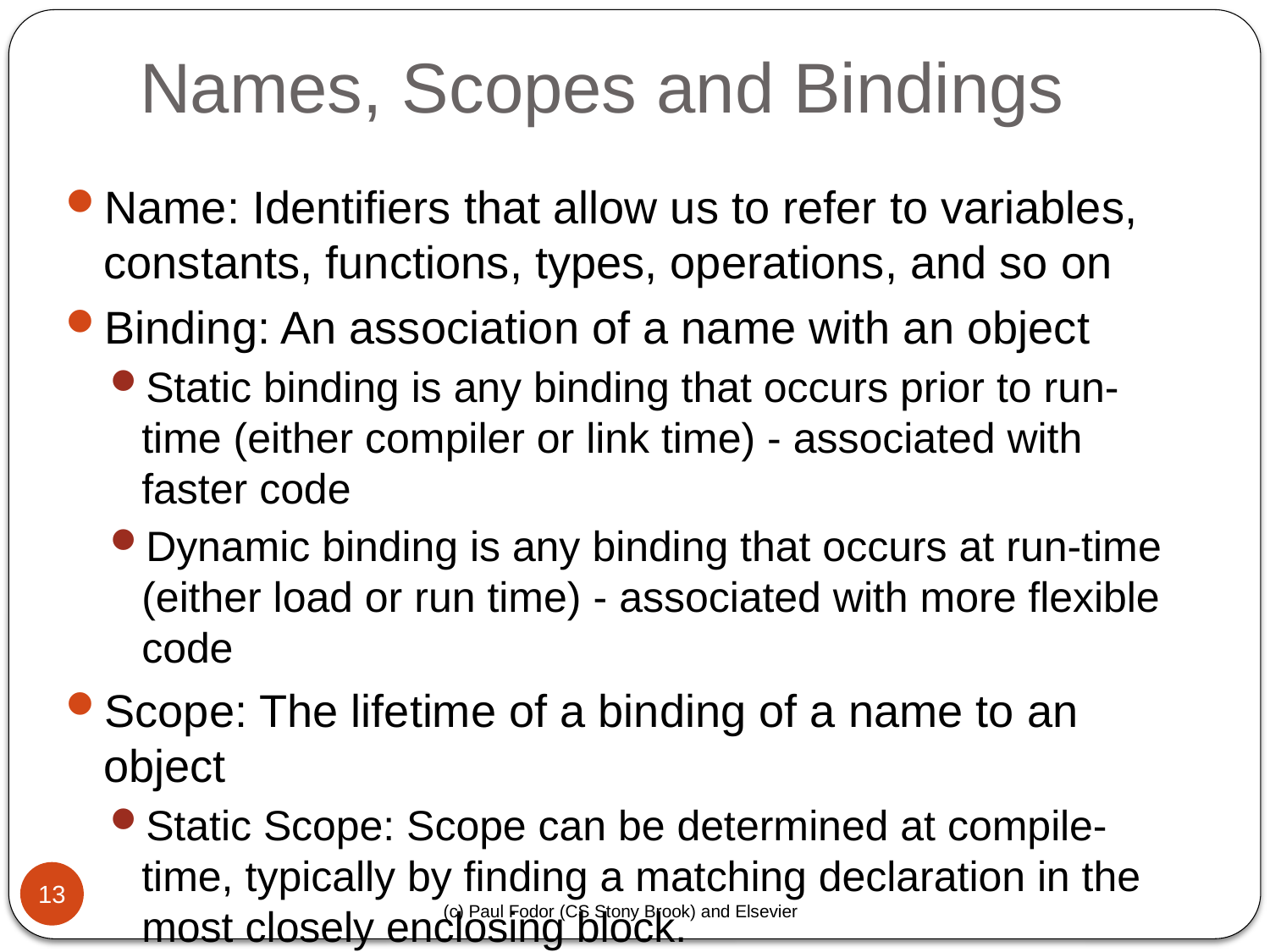

# Names, Scopes and Bindings
Name: Identifiers that allow us to refer to variables, constants, functions, types, operations, and so on
Binding: An association of a name with an object
Static binding is any binding that occurs prior to run-time (either compiler or link time) - associated with faster code
Dynamic binding is any binding that occurs at run-time (either load or run time) - associated with more flexible code
Scope: The lifetime of a binding of a name to an object
Static Scope: Scope can be determined at compile-time, typically by finding a matching declaration in the most closely enclosing block.
Dynamic Scope: Scope cannot be determined until run-time, typically by following stack frames until a matching declaration is found.

13